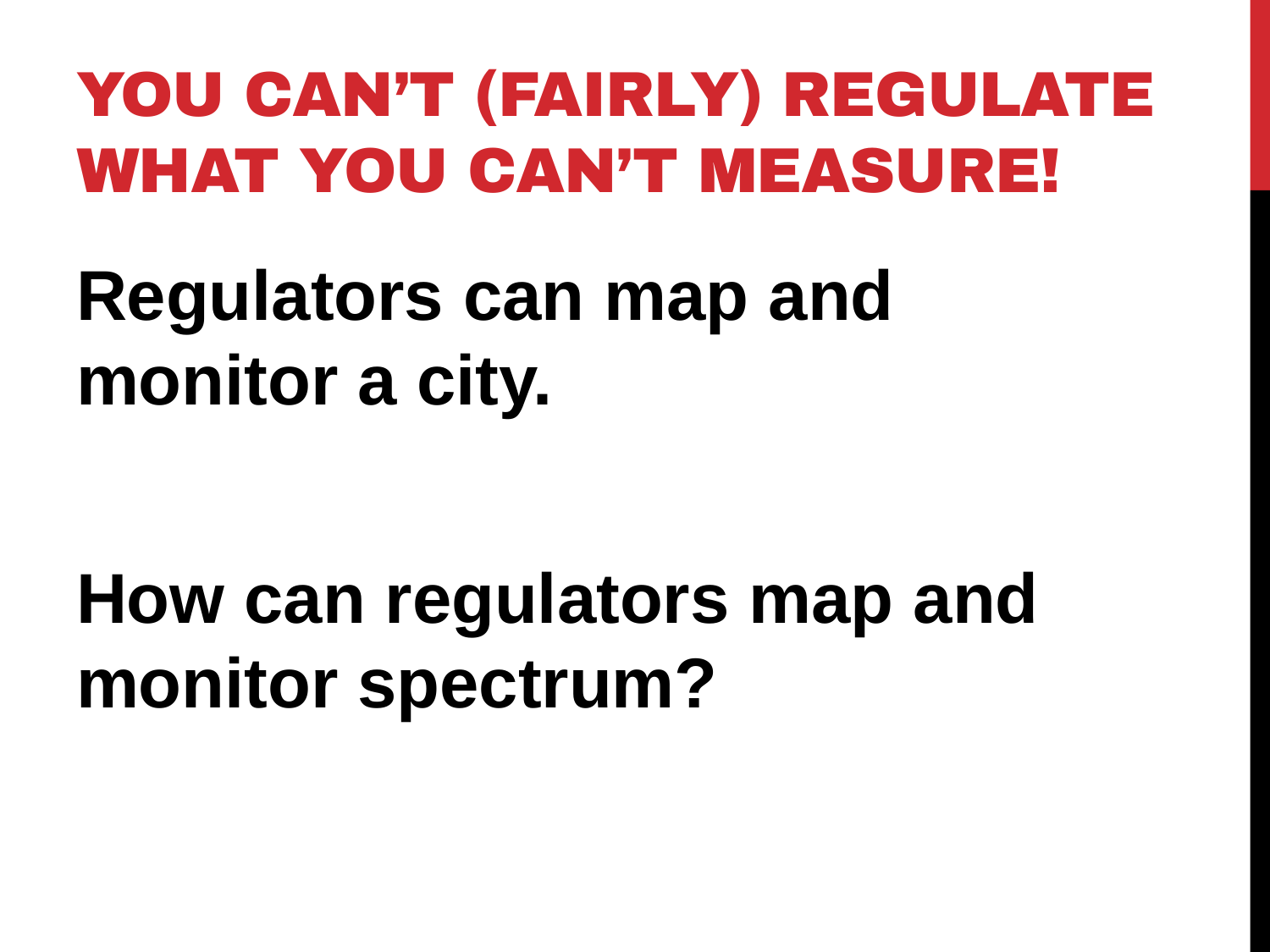

# You can’t (fairly) regulate what you can’t measure!
Regulators can map and monitor a city.

How can regulators map and monitor spectrum?